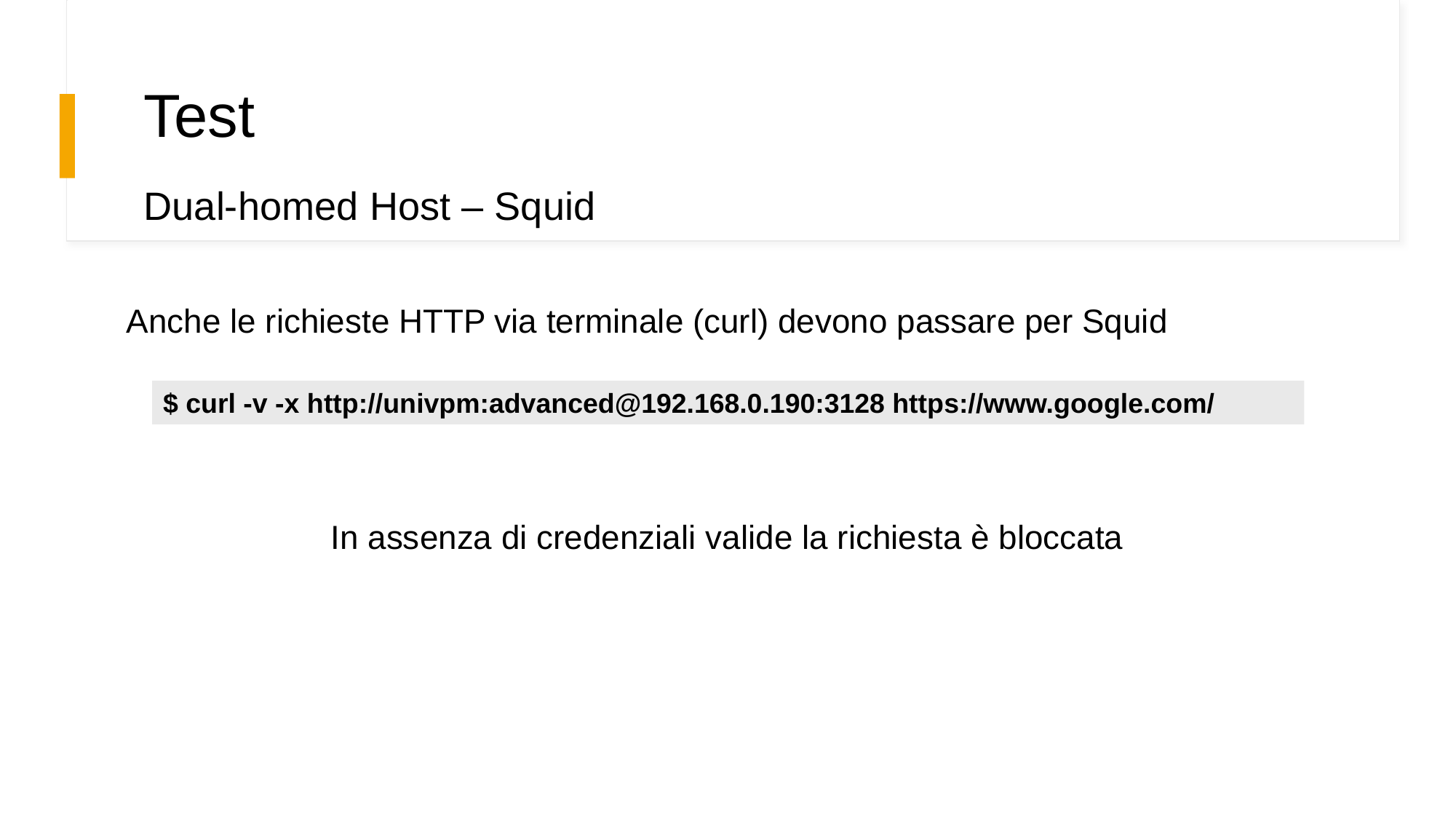

# Test
Dual-homed Host – Squid
Anche le richieste HTTP via terminale (curl) devono passare per Squid
$ curl -v -x http://univpm:advanced@192.168.0.190:3128 https://www.google.com/
In assenza di credenziali valide la richiesta è bloccata